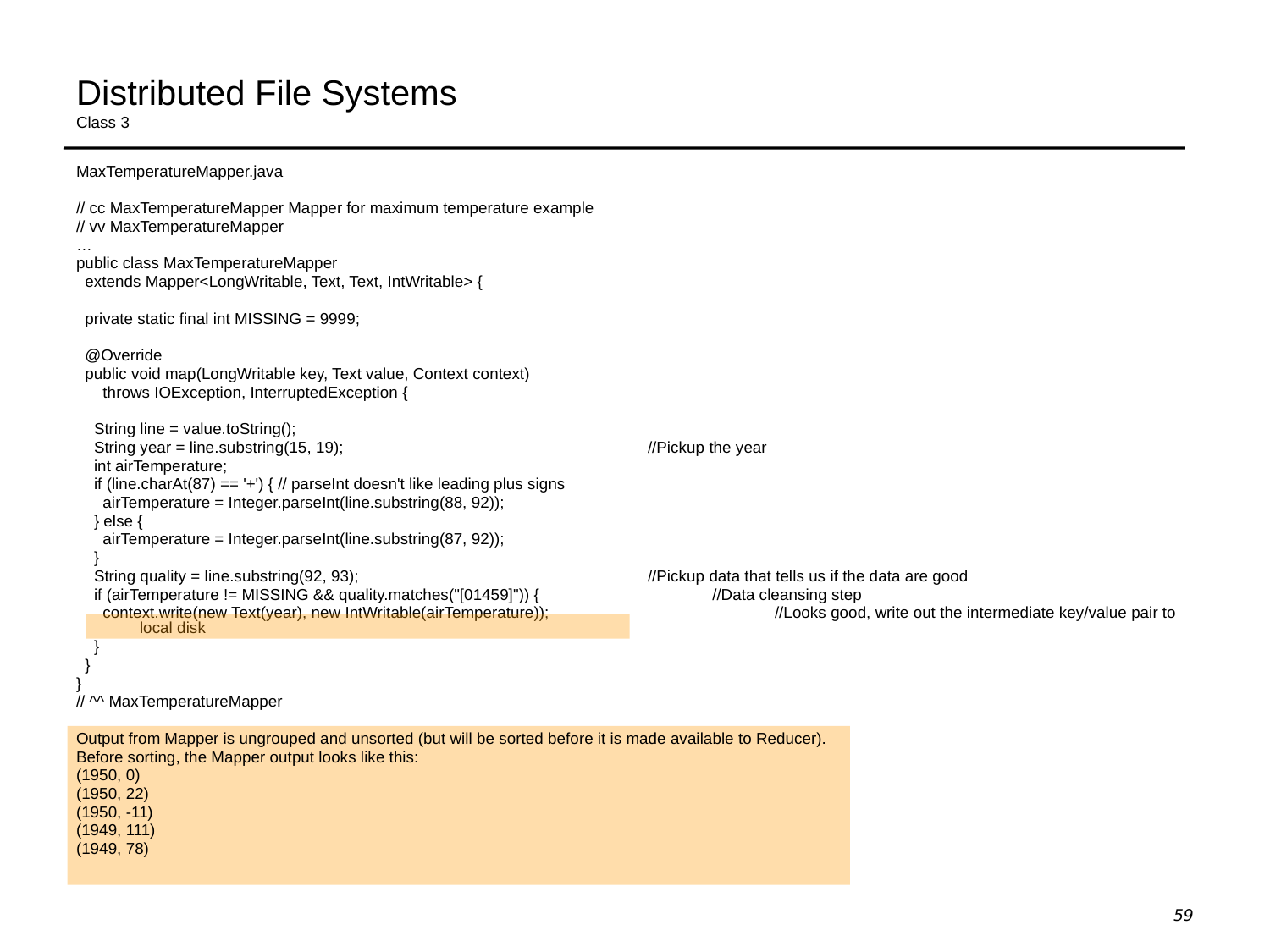

# Distributed File Systems Class 3
MaxTemperatureMapper.java

// cc MaxTemperatureMapper Mapper for maximum temperature example
// vv MaxTemperatureMapper
…
public class MaxTemperatureMapper
  extends Mapper<LongWritable, Text, Text, IntWritable> {

  private static final int MISSING = 9999;

  @Override
  public void map(LongWritable key, Text value, Context context)
      throws IOException, InterruptedException {

    String line = value.toString();
    String year = line.substring(15, 19);			//Pickup the year
    int airTemperature;
    if (line.charAt(87) == '+') { // parseInt doesn't like leading plus signs
      airTemperature = Integer.parseInt(line.substring(88, 92));
    } else {
      airTemperature = Integer.parseInt(line.substring(87, 92));
    }
    String quality = line.substring(92, 93);			//Pickup data that tells us if the data are good
    if (airTemperature != MISSING && quality.matches("[01459]")) {                                       //Data cleansing step
      context.write(new Text(year), new IntWritable(airTemperature));		//Looks good, write out the intermediate key/value pair to local disk
    }
  }
}
// ^^ MaxTemperatureMapper

Output from Mapper is ungrouped and unsorted (but will be sorted before it is made available to Reducer).
Before sorting, the Mapper output looks like this:
(1950, 0)
(1950, 22)
(1950, -11)
(1949, 111)
(1949, 78)

59